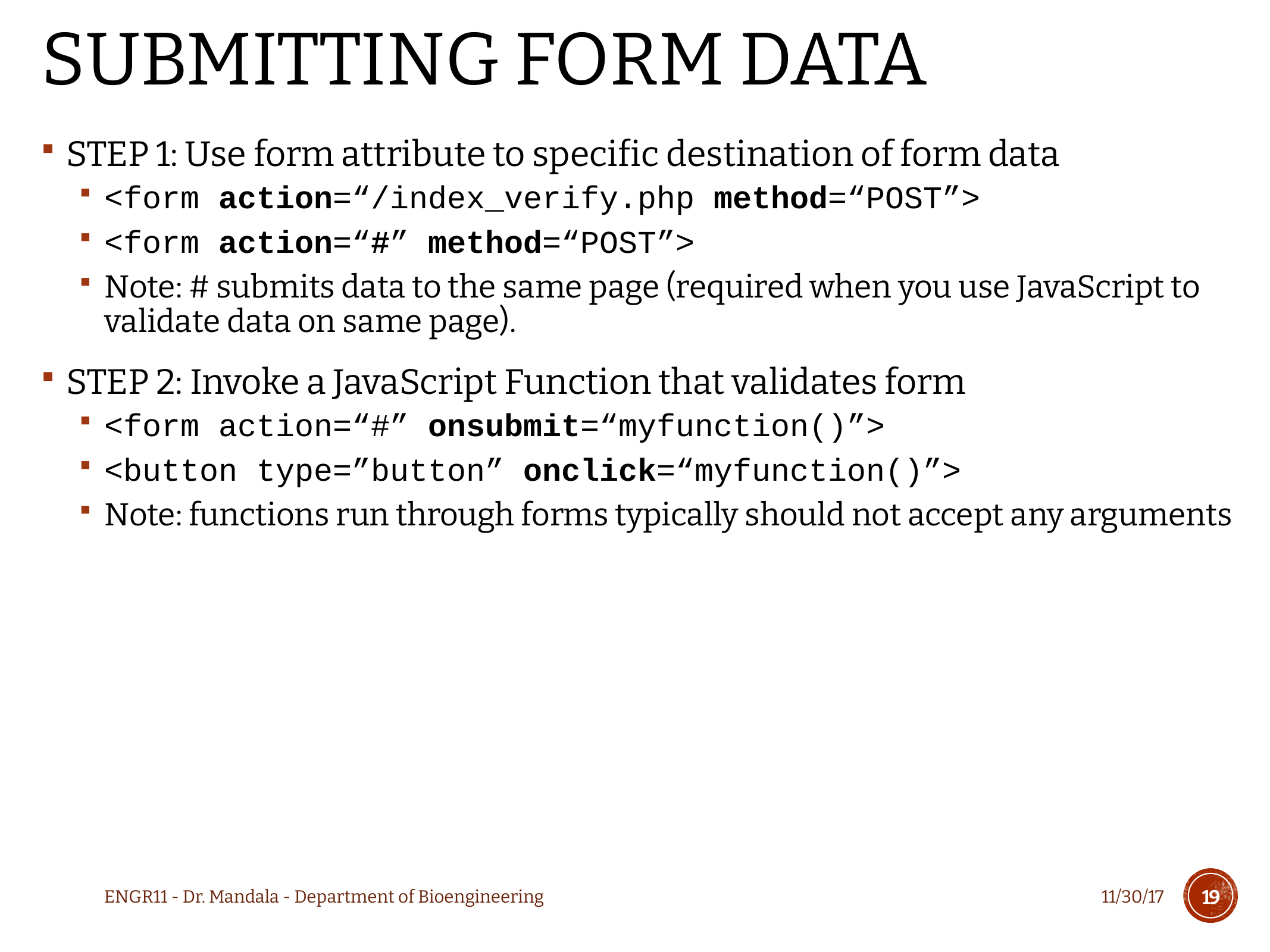

# Submitting form data
STEP 1: Use form attribute to specific destination of form data
<form action=“/index_verify.php method=“POST”>
<form action=“#” method=“POST”>
Note: # submits data to the same page (required when you use JavaScript to validate data on same page).
STEP 2: Invoke a JavaScript Function that validates form
<form action=“#” onsubmit=“myfunction()”>
<button type=”button” onclick=“myfunction()”>
Note: functions run through forms typically should not accept any arguments
ENGR11 - Dr. Mandala - Department of Bioengineering
11/30/17
19